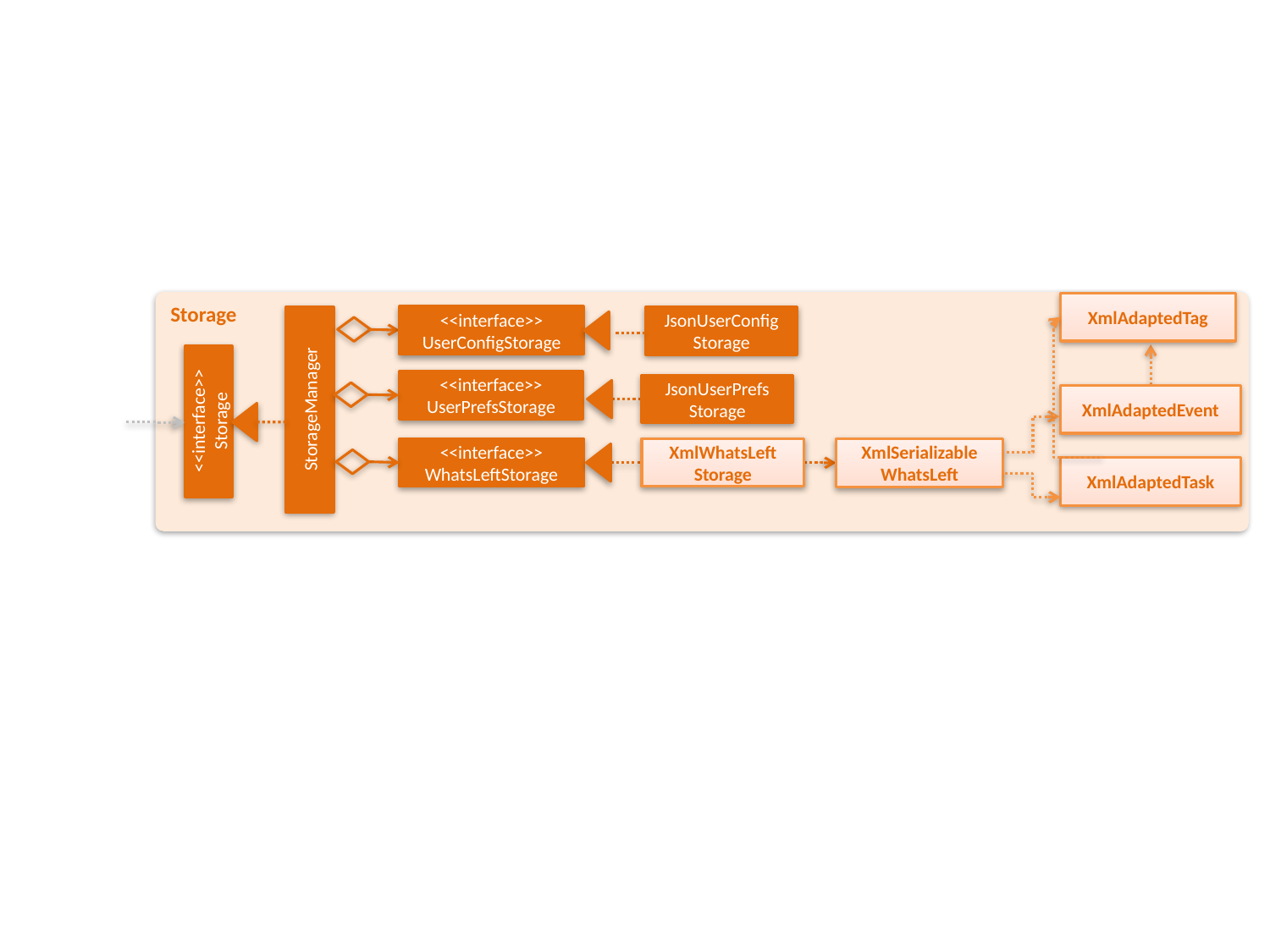

Storage
XmlAdaptedTag
<<interface>>
UserConfigStorage
JsonUserConfig
Storage

<<interface>>
UserPrefsStorage
JsonUserPrefs
Storage

XmlAdaptedEvent
StorageManager

<<interface>>
Storage

<<interface>>
WhatsLeftStorage
XmlWhatsLeft
Storage
XmlSerializable
WhatsLeft

XmlAdaptedTask